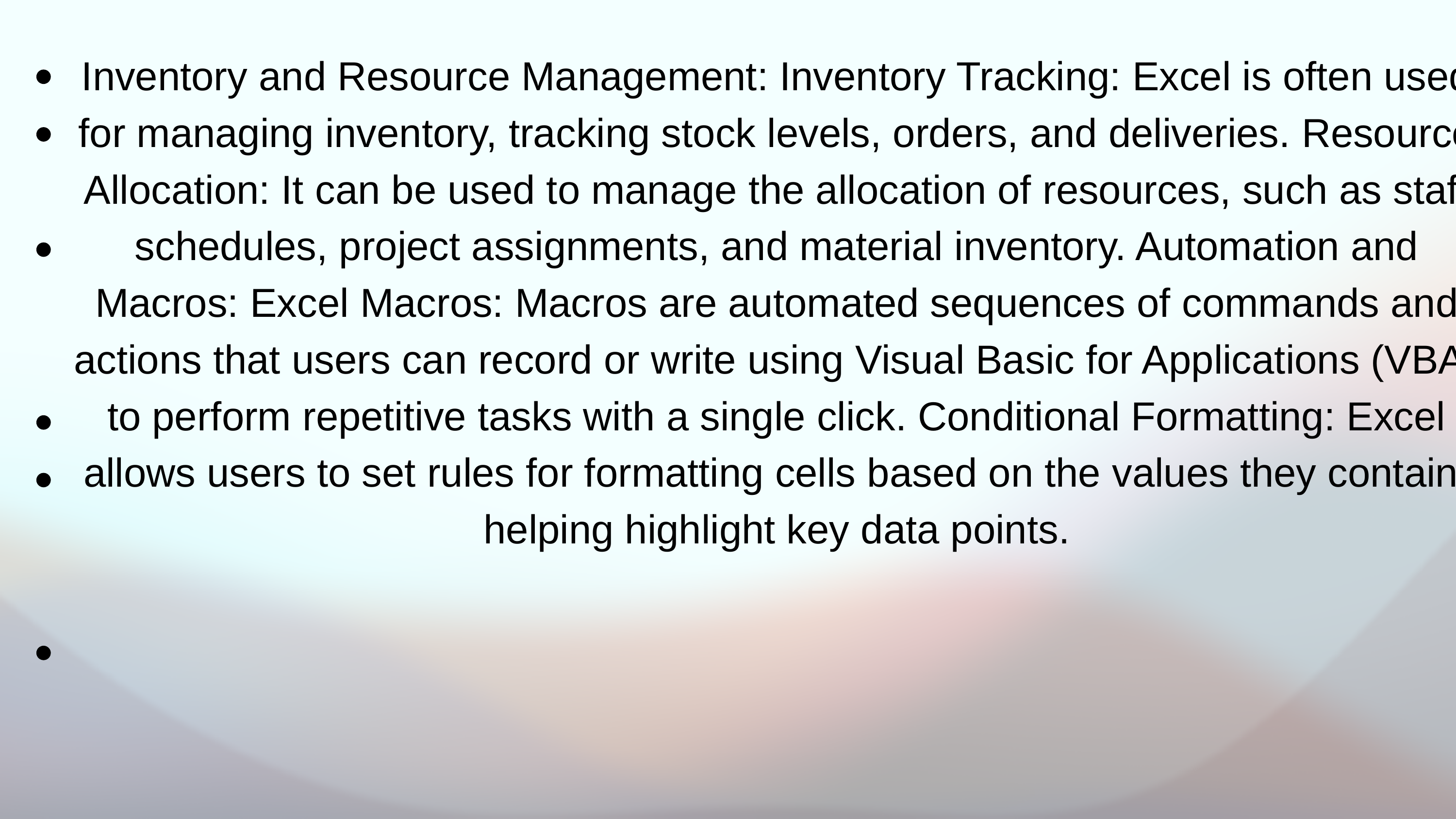

Inventory and Resource Management: Inventory Tracking: Excel is often used for managing inventory, tracking stock levels, orders, and deliveries. Resource Allocation: It can be used to manage the allocation of resources, such as staff schedules, project assignments, and material inventory. Automation and Macros: Excel Macros: Macros are automated sequences of commands and actions that users can record or write using Visual Basic for Applications (VBA) to perform repetitive tasks with a single click. Conditional Formatting: Excel allows users to set rules for formatting cells based on the values they contain, helping highlight key data points.